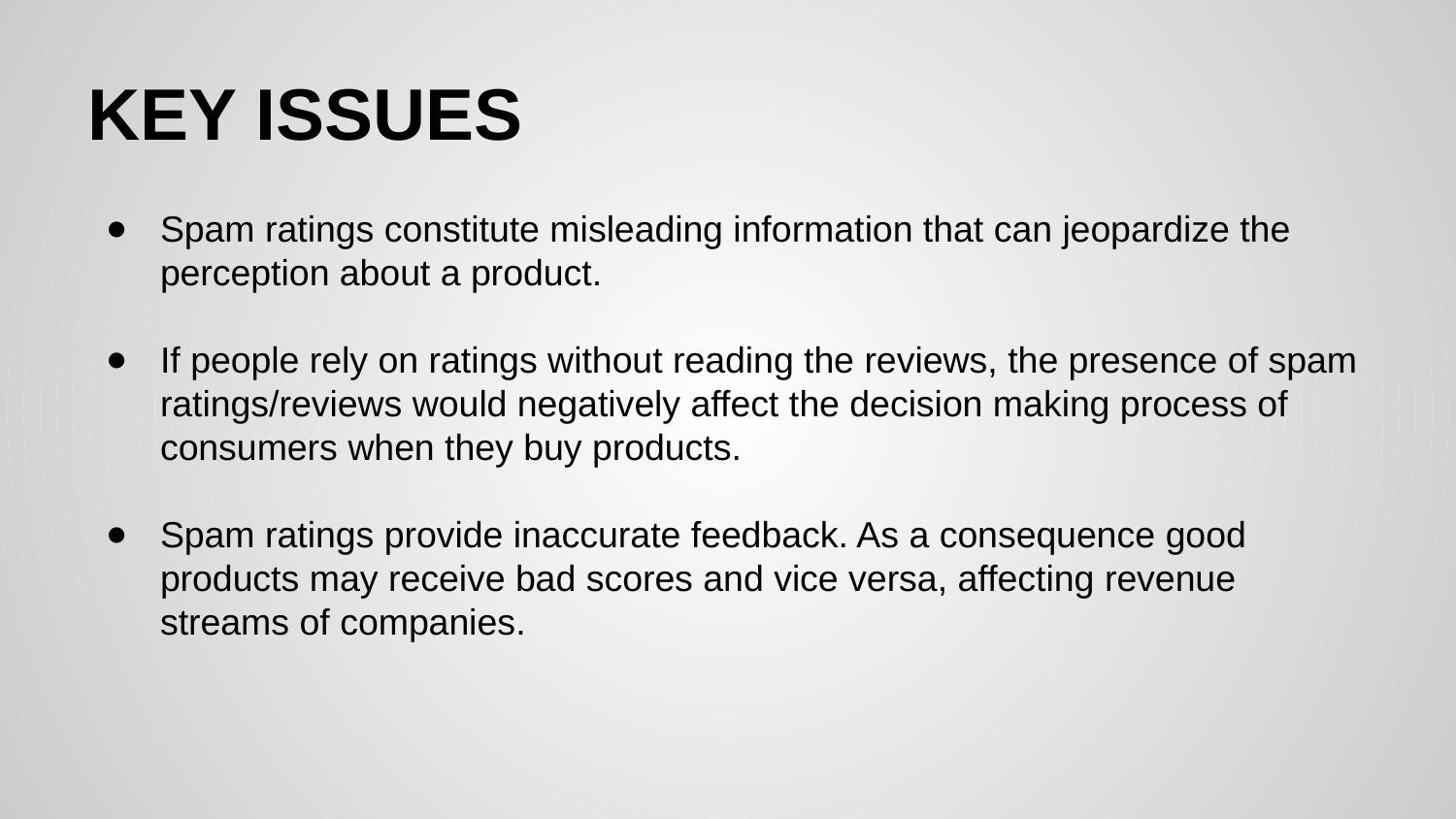

# KEY ISSUES
Spam ratings constitute misleading information that can jeopardize the perception about a product.

If people rely on ratings without reading the reviews, the presence of spam ratings/reviews would negatively affect the decision making process of consumers when they buy products.

Spam ratings provide inaccurate feedback. As a consequence good products may receive bad scores and vice versa, affecting revenue streams of companies.